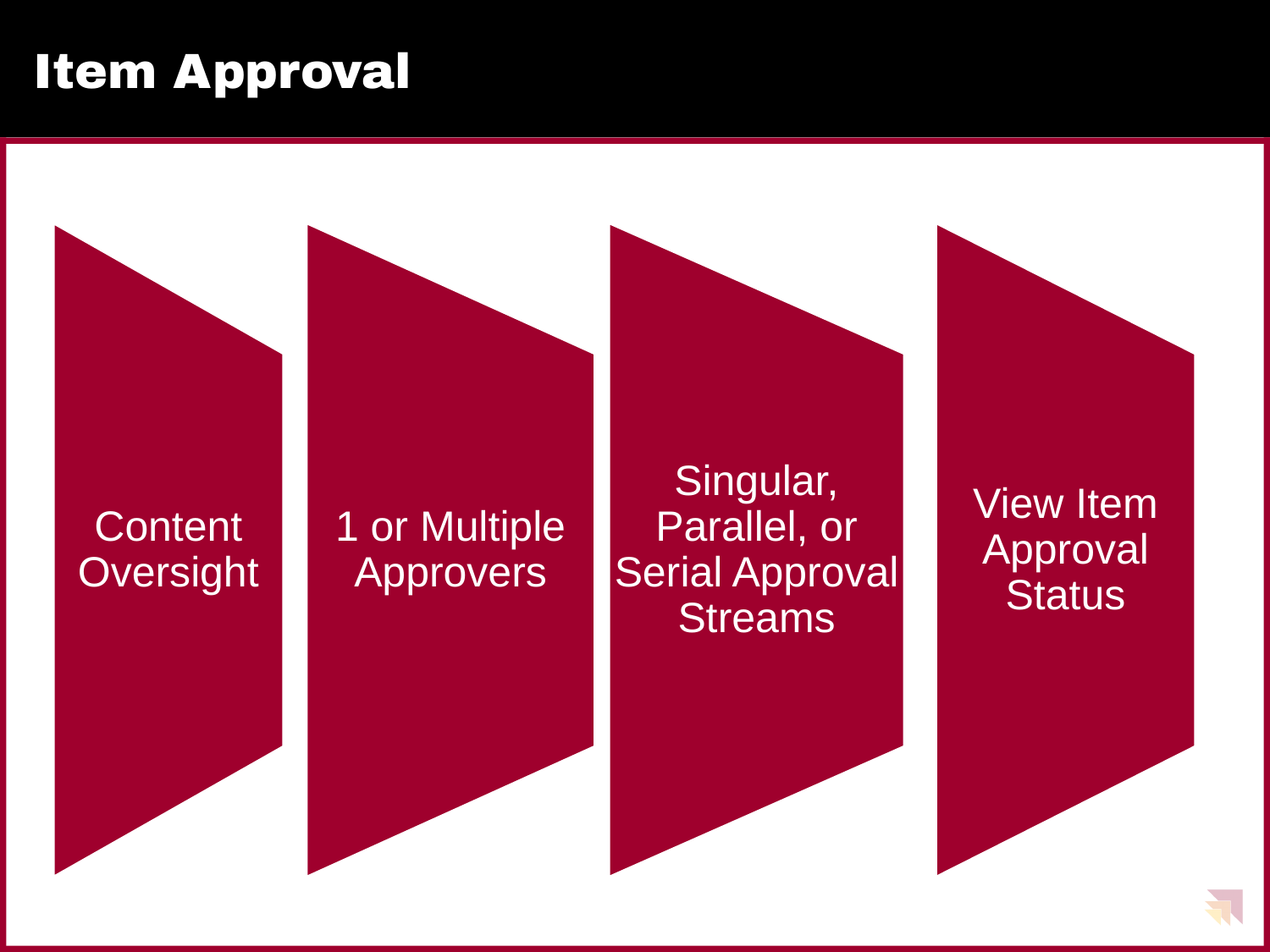

# Item Approval
Content Oversight
1 or Multiple Approvers
Singular, Parallel, or Serial Approval Streams
View Item Approval Status